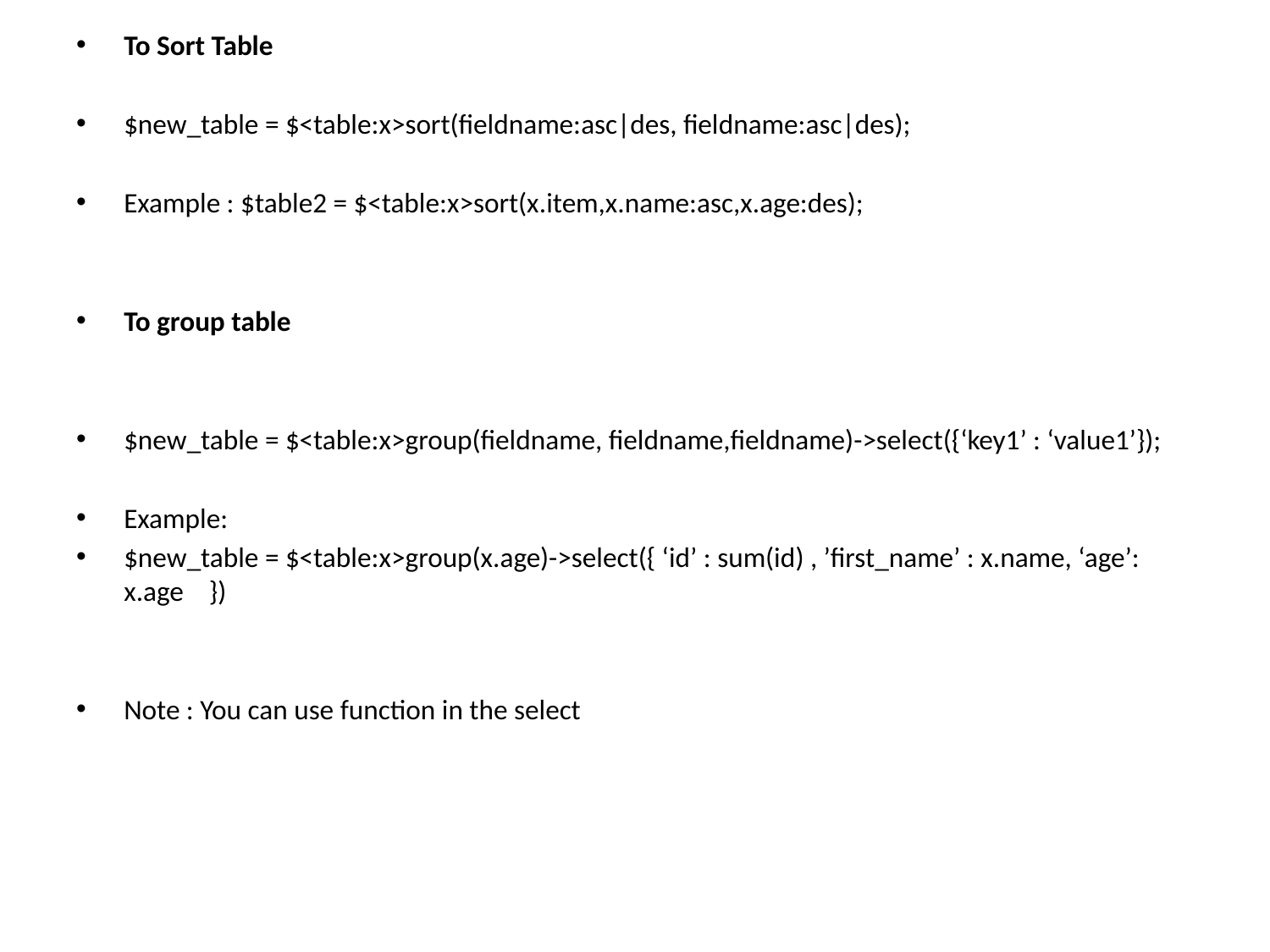

To Sort Table

$new_table = $<table:x>sort(fieldname:asc|des, fieldname:asc|des);

Example : $table2 = $<table:x>sort(x.item,x.name:asc,x.age:des);

To group table

$new_table = $<table:x>group(fieldname, fieldname,fieldname)->select({‘key1’ : ‘value1’});

Example:
$new_table = $<table:x>group(x.age)->select({ ‘id’ : sum(id) , ’first_name’ : x.name, ‘age’: x.age    })

Note : You can use function in the select